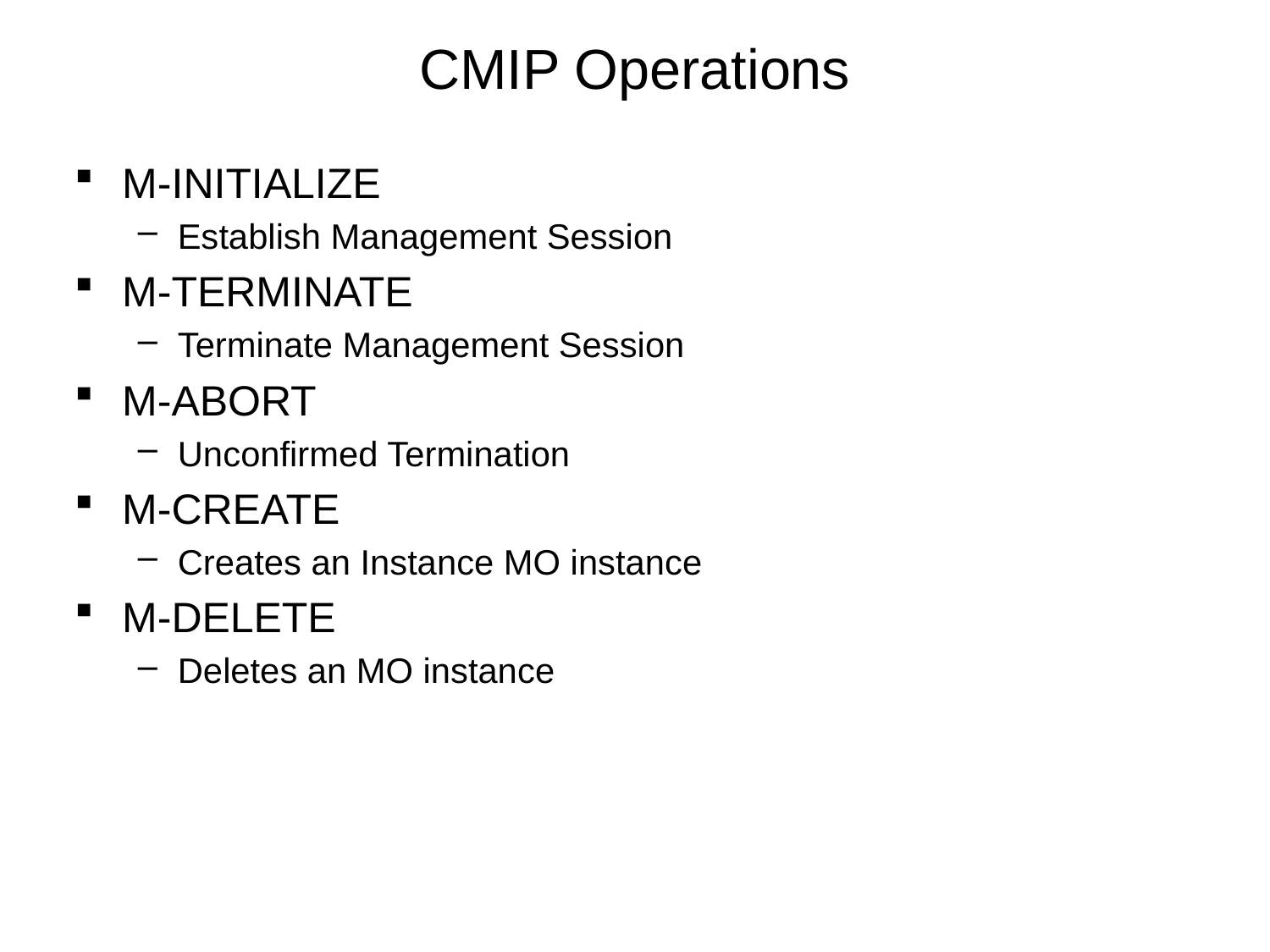

# CMIP Operations
M-INITIALIZE
Establish Management Session
M-TERMINATE
Terminate Management Session
M-ABORT
Unconfirmed Termination
M-CREATE
Creates an Instance MO instance
M-DELETE
Deletes an MO instance